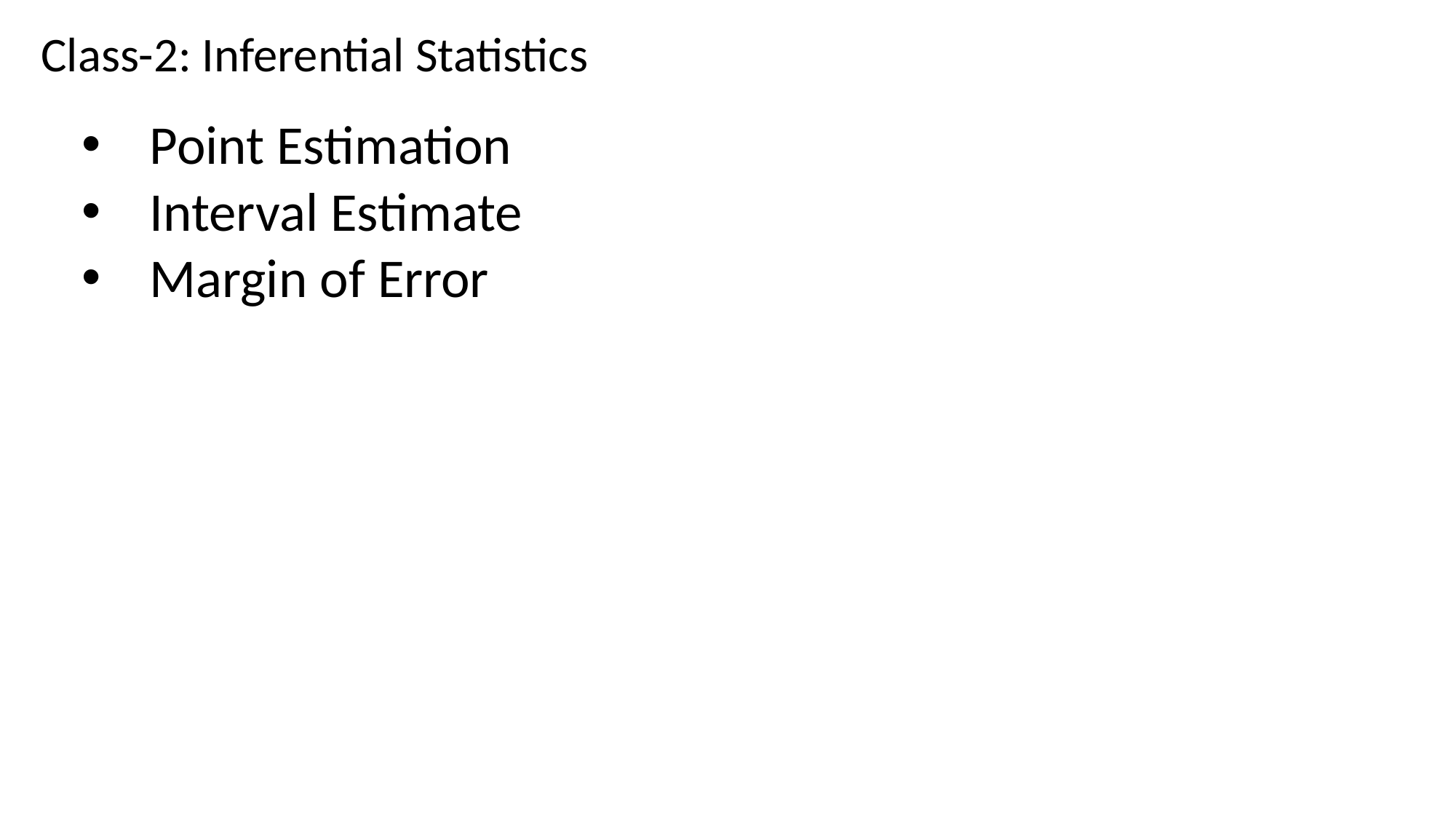

Class-2: Inferential Statistics
Point Estimation
Interval Estimate
Margin of Error